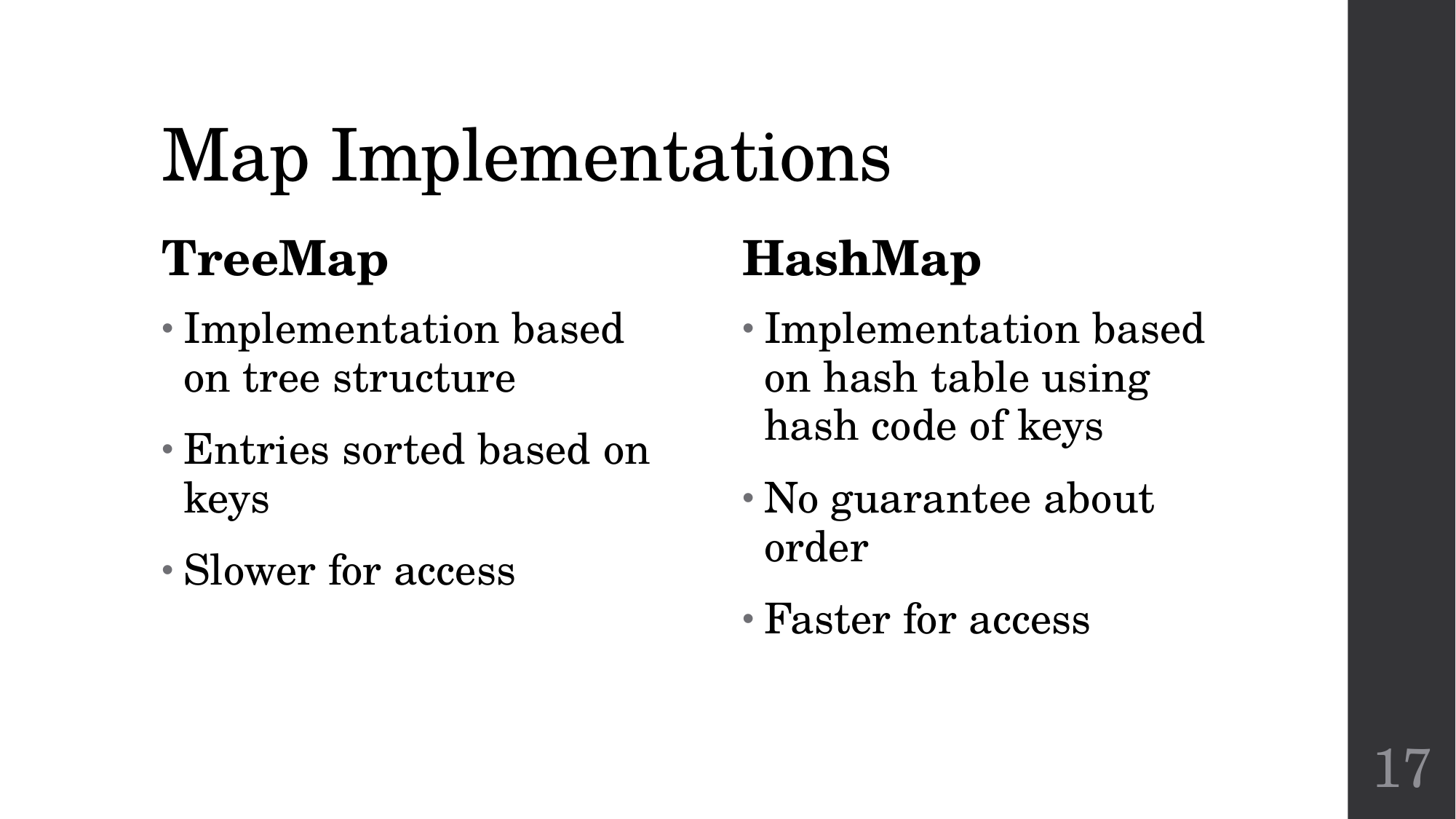

# Map Implementations
TreeMap
HashMap
Implementation based on tree structure
Entries sorted based on keys
Slower for access
Implementation based on hash table using hash code of keys
No guarantee about order
Faster for access
17